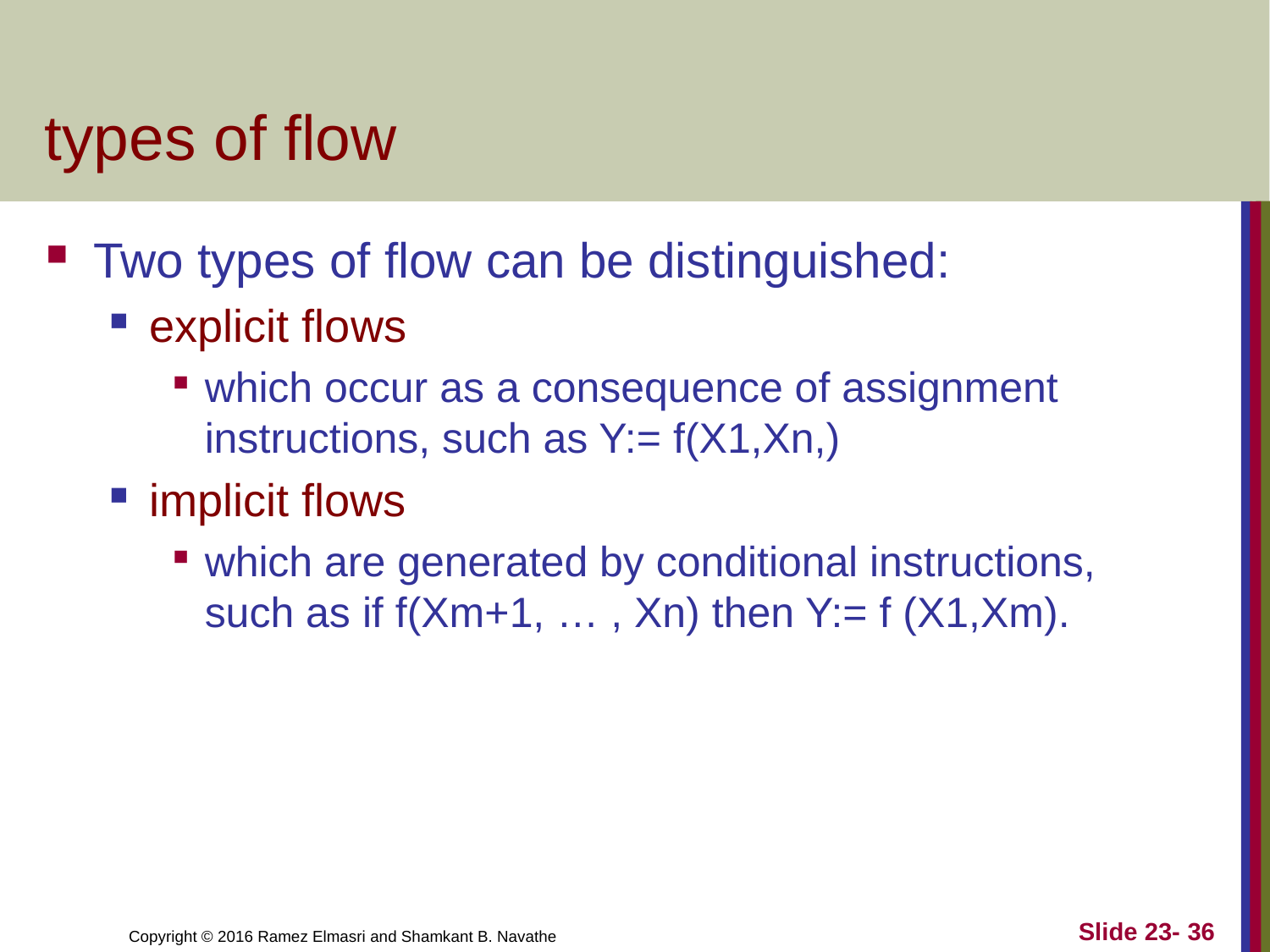

# types of flow
Two types of flow can be distinguished:
explicit flows
which occur as a consequence of assignment instructions, such as Y:= f(X1,Xn,)
implicit flows
which are generated by conditional instructions, such as if f(Xm+1, … , Xn) then Y:= f (X1,Xm).
Slide 23- 36